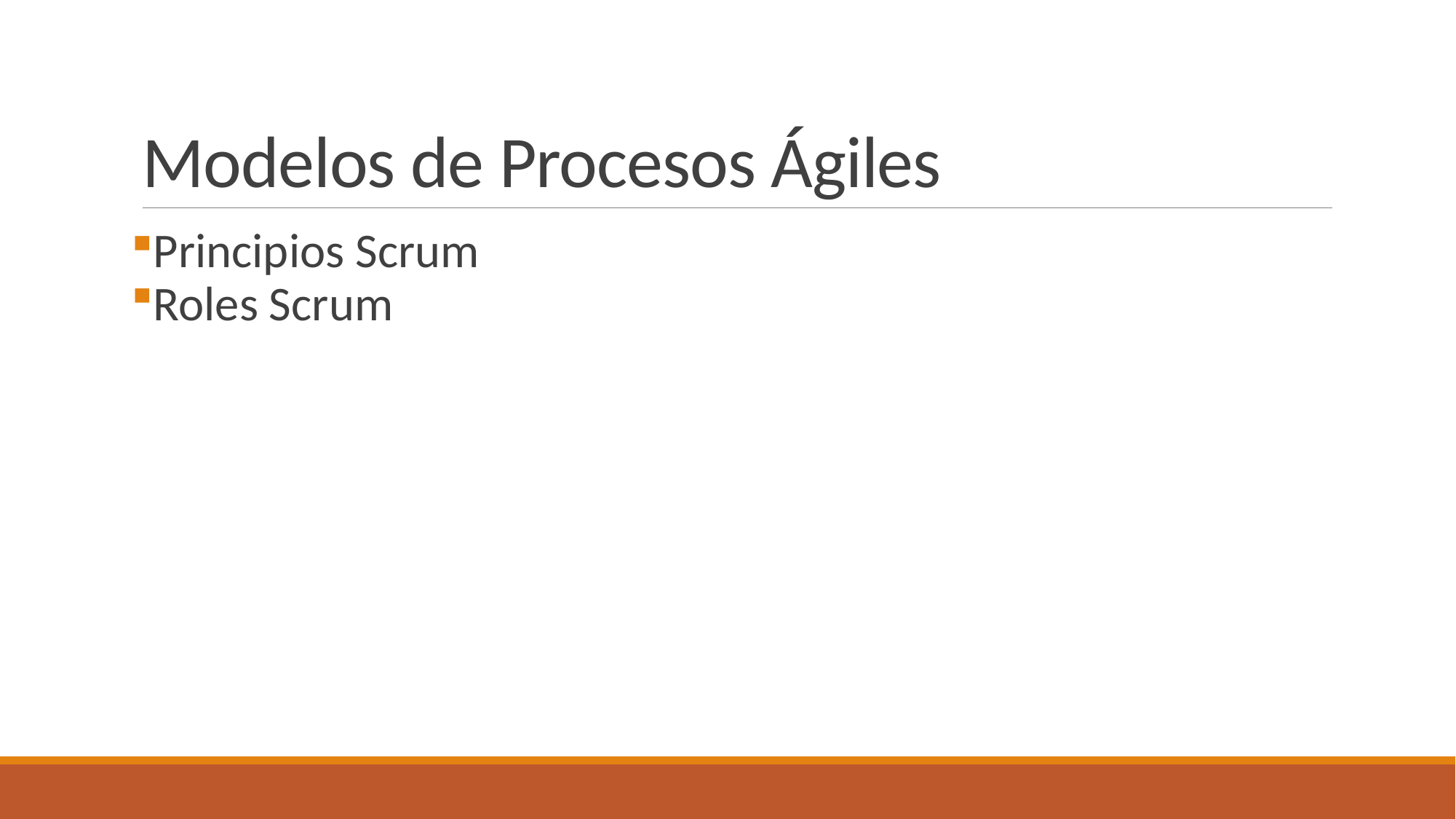

# Modelos de Procesos Ágiles
Principios Scrum
Roles Scrum